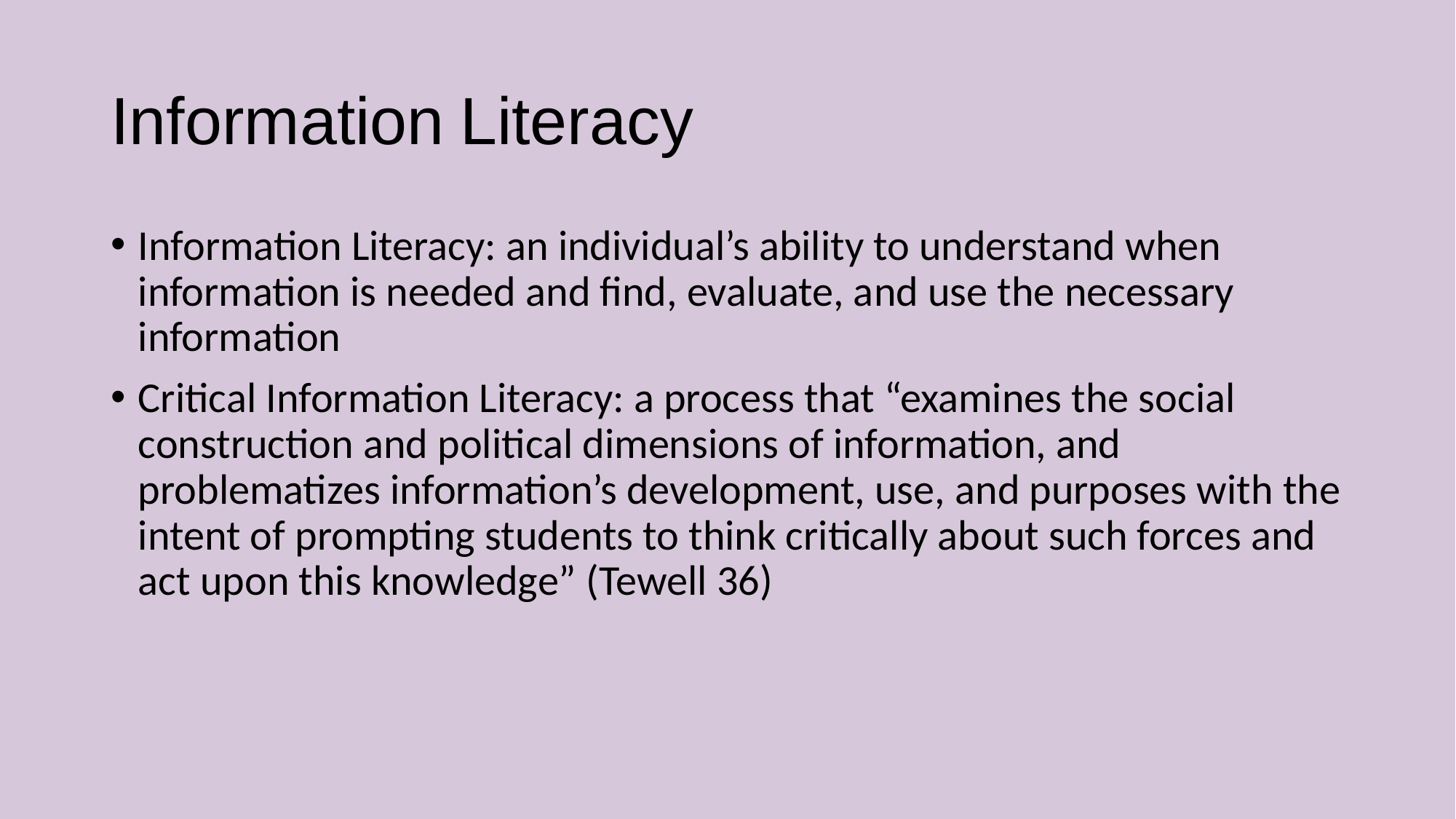

# Information Literacy
Information Literacy: an individual’s ability to understand when information is needed and find, evaluate, and use the necessary information
Critical Information Literacy: a process that “examines the social construction and political dimensions of information, and problematizes information’s development, use, and purposes with the intent of prompting students to think critically about such forces and act upon this knowledge” (Tewell 36)